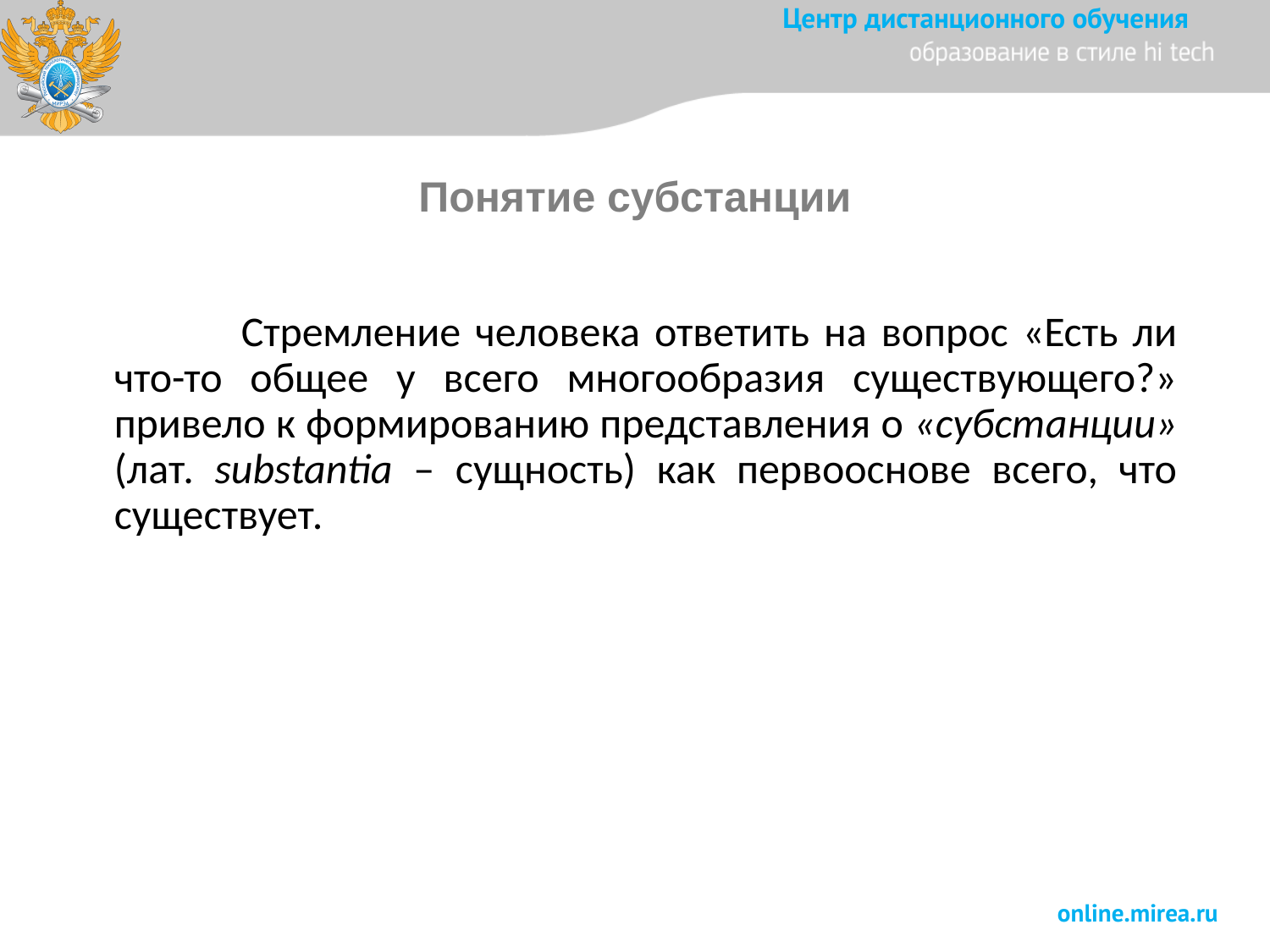

Понятие субстанции
# Стремление человека ответить на вопрос «Есть ли что-то общее у всего многообразия существующего?» привело к формированию представления о «субстанции» (лат. substantia – сущность) как первооснове всего, что существует.